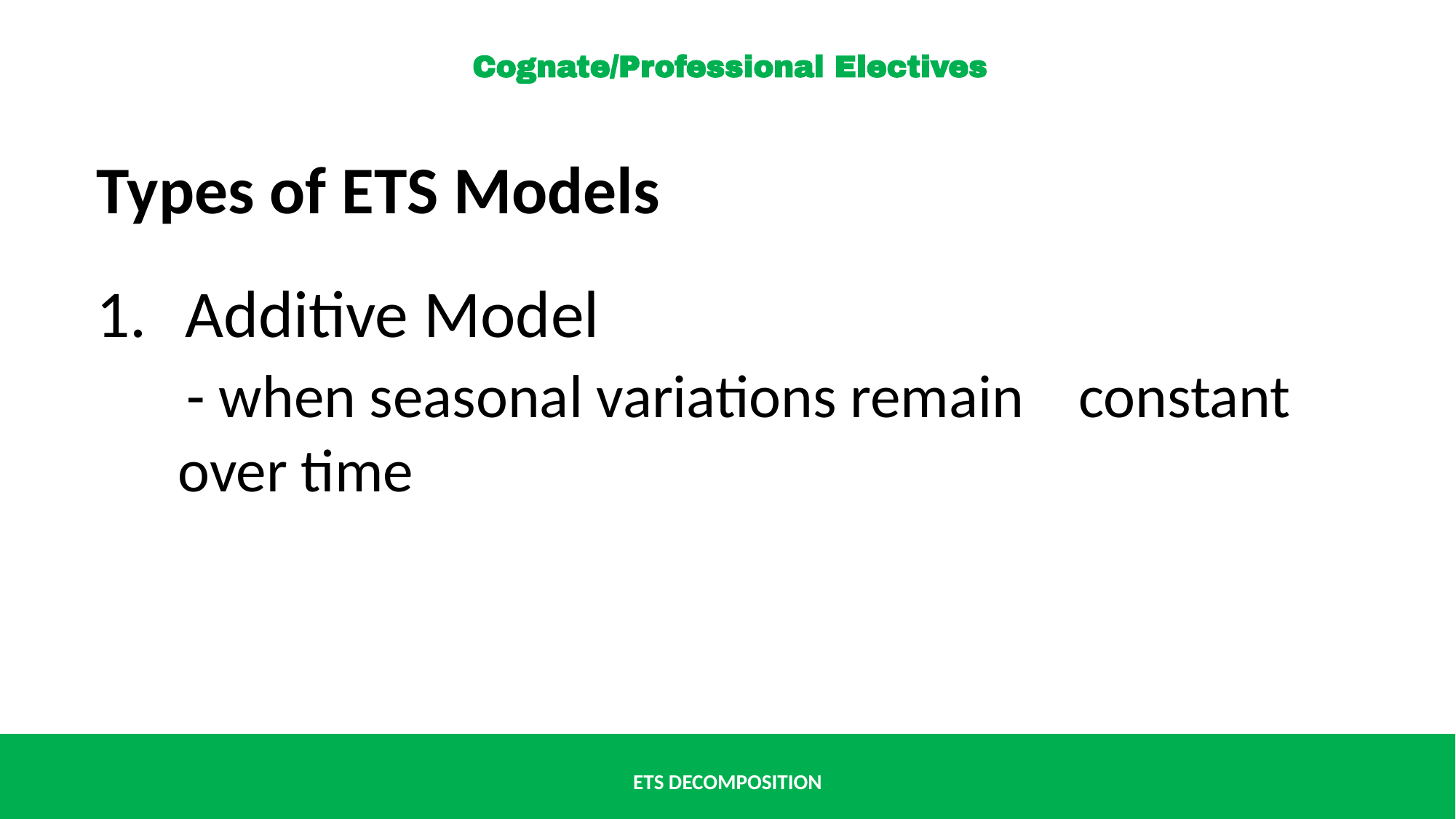

Types of ETS Models

Additive Model
      - when seasonal variations remain   	constant
      over time